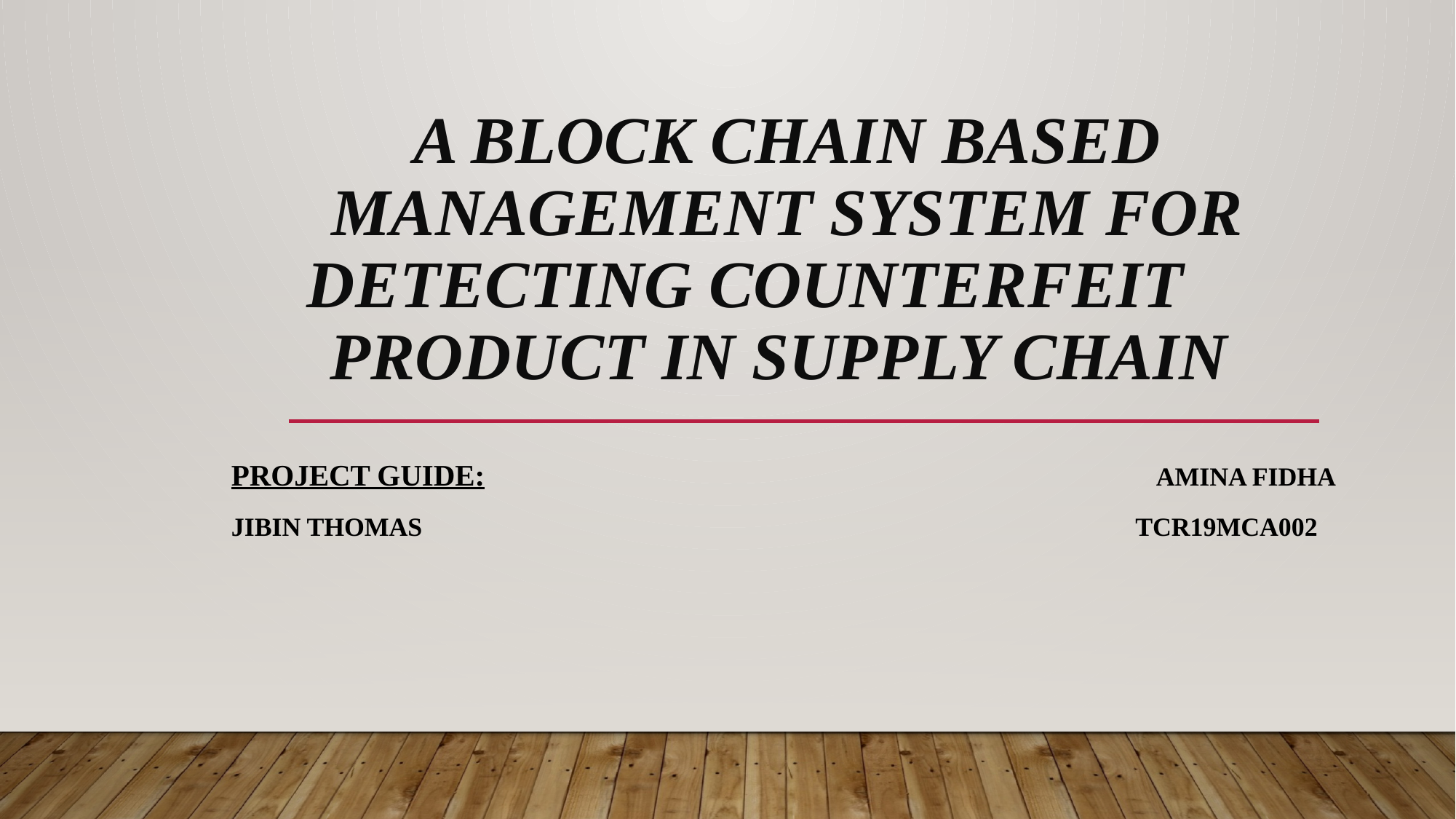

# A Block Chain based Management System for Detecting Counterfeit      Product in Supply Chain
Project Guide:                                                                                          AMINA FIDHA
JIBIN THOMAS                                                                                                             TCR19MCA002